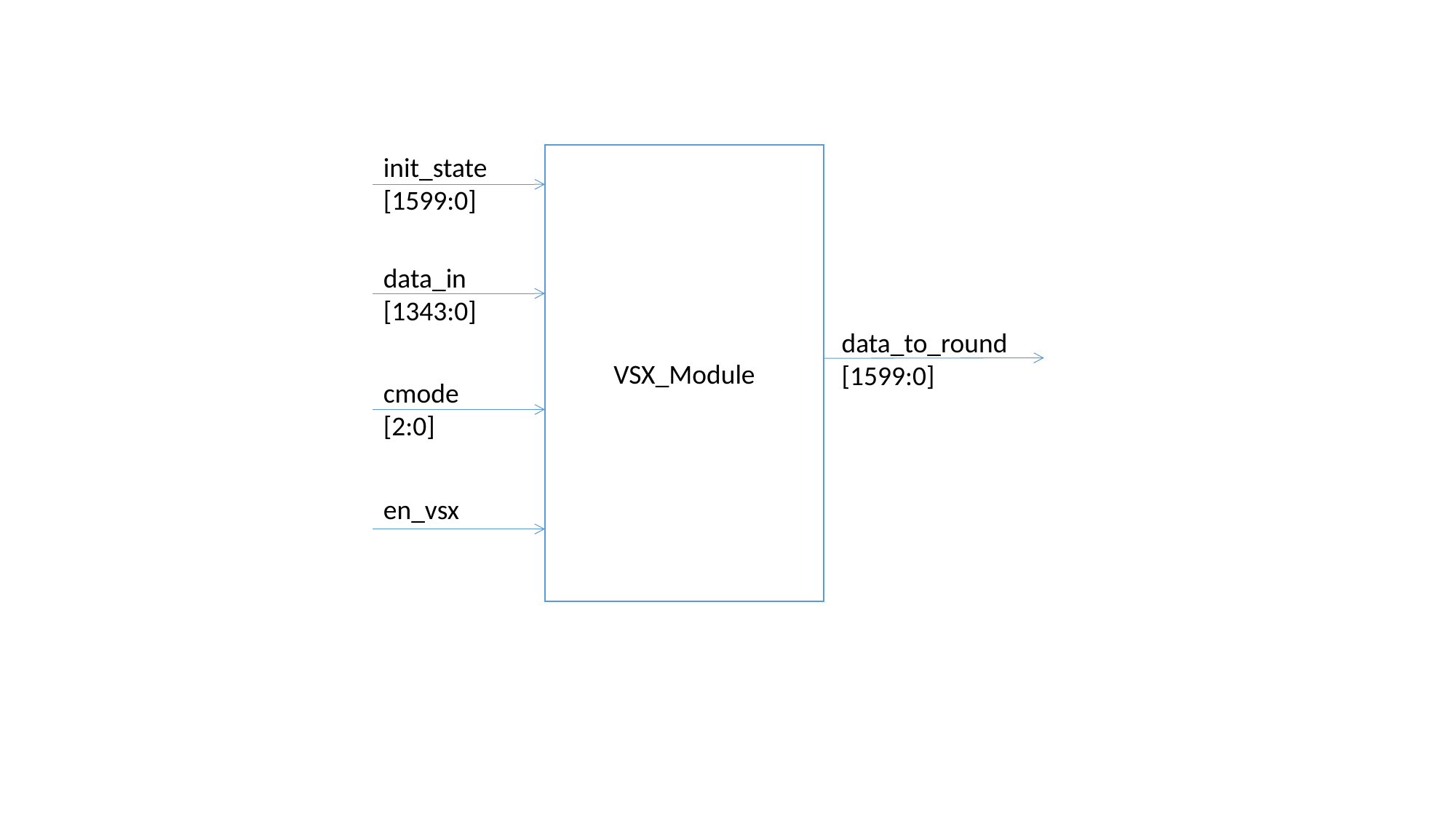

init_state [1599:0]
VSX_Module
data_in
[1343:0]
data_to_round [1599:0]
cmode
[2:0]
en_vsx